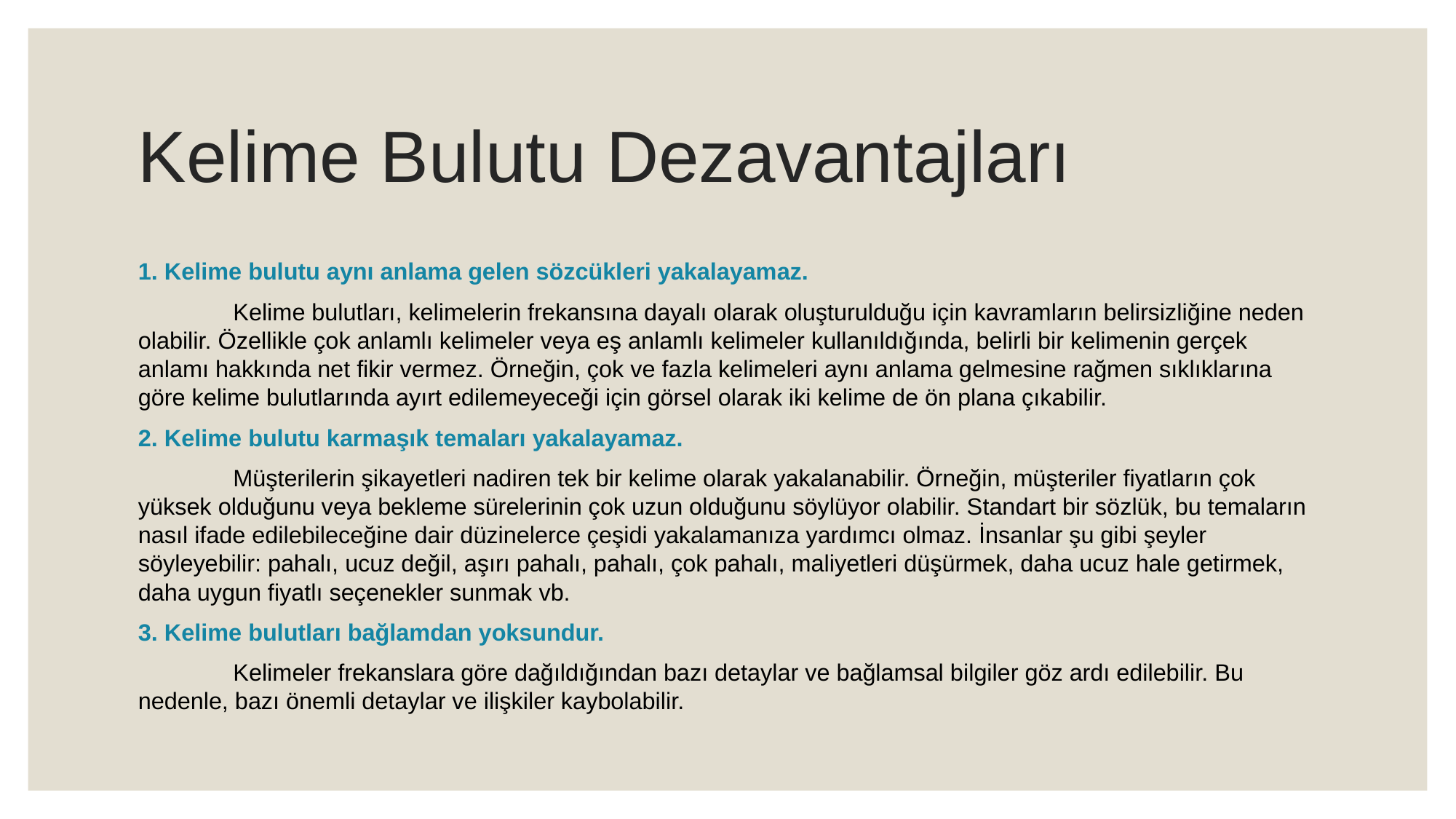

# Kelime Bulutu Dezavantajları
1. Kelime bulutu aynı anlama gelen sözcükleri yakalayamaz.
	Kelime bulutları, kelimelerin frekansına dayalı olarak oluşturulduğu için kavramların belirsizliğine neden olabilir. Özellikle çok anlamlı kelimeler veya eş anlamlı kelimeler kullanıldığında, belirli bir kelimenin gerçek anlamı hakkında net fikir vermez. Örneğin, çok ve fazla kelimeleri aynı anlama gelmesine rağmen sıklıklarına göre kelime bulutlarında ayırt edilemeyeceği için görsel olarak iki kelime de ön plana çıkabilir.
2. Kelime bulutu karmaşık temaları yakalayamaz.
	Müşterilerin şikayetleri nadiren tek bir kelime olarak yakalanabilir. Örneğin, müşteriler fiyatların çok yüksek olduğunu veya bekleme sürelerinin çok uzun olduğunu söylüyor olabilir. Standart bir sözlük, bu temaların nasıl ifade edilebileceğine dair düzinelerce çeşidi yakalamanıza yardımcı olmaz. İnsanlar şu gibi şeyler söyleyebilir: pahalı, ucuz değil, aşırı pahalı, pahalı, çok pahalı, maliyetleri düşürmek, daha ucuz hale getirmek, daha uygun fiyatlı seçenekler sunmak vb.
3. Kelime bulutları bağlamdan yoksundur.
	Kelimeler frekanslara göre dağıldığından bazı detaylar ve bağlamsal bilgiler göz ardı edilebilir. Bu nedenle, bazı önemli detaylar ve ilişkiler kaybolabilir.